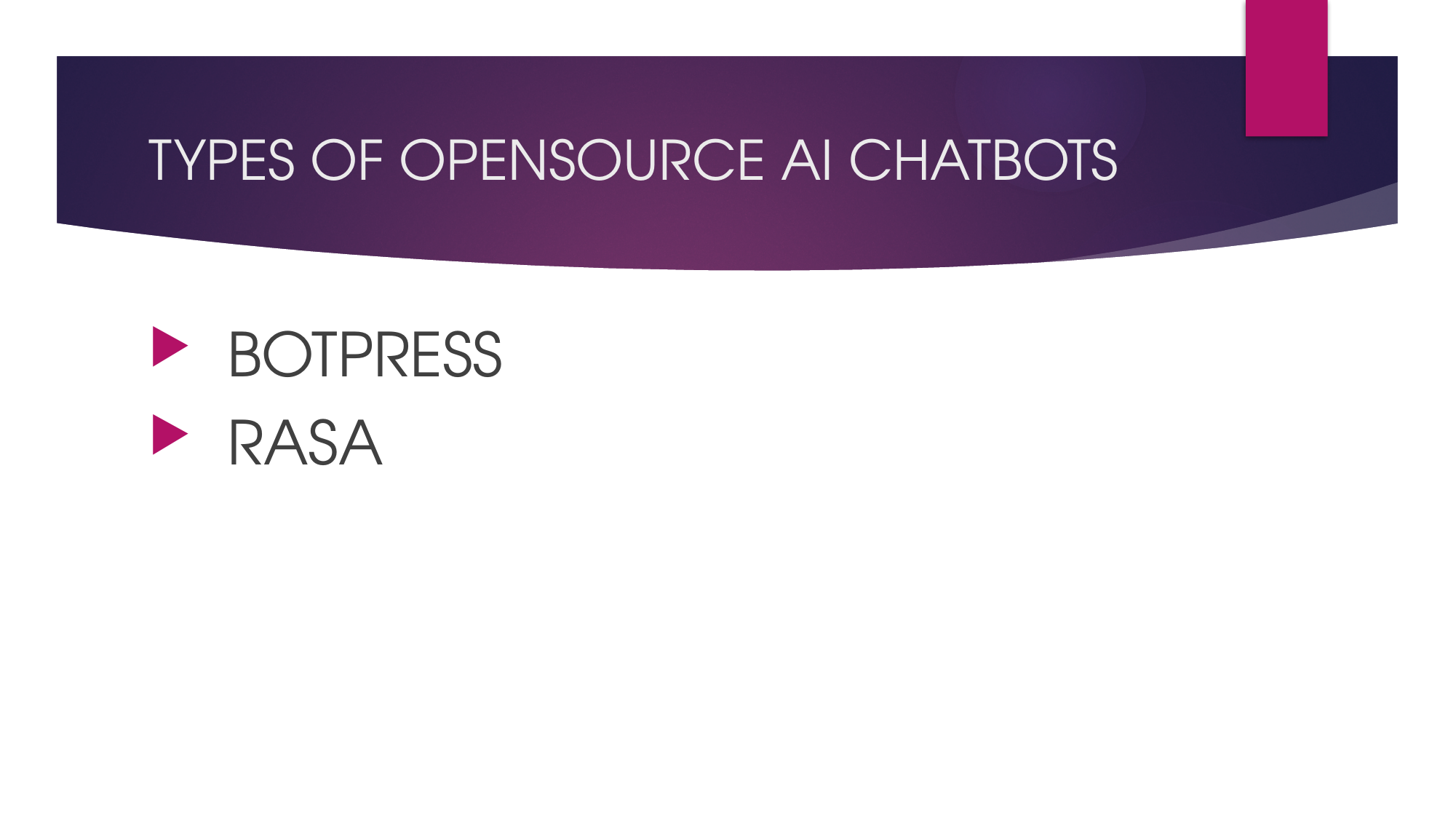

# TYPES OF OPENSOURCE AI CHATBOTS
  BOTPRESS
  RASA